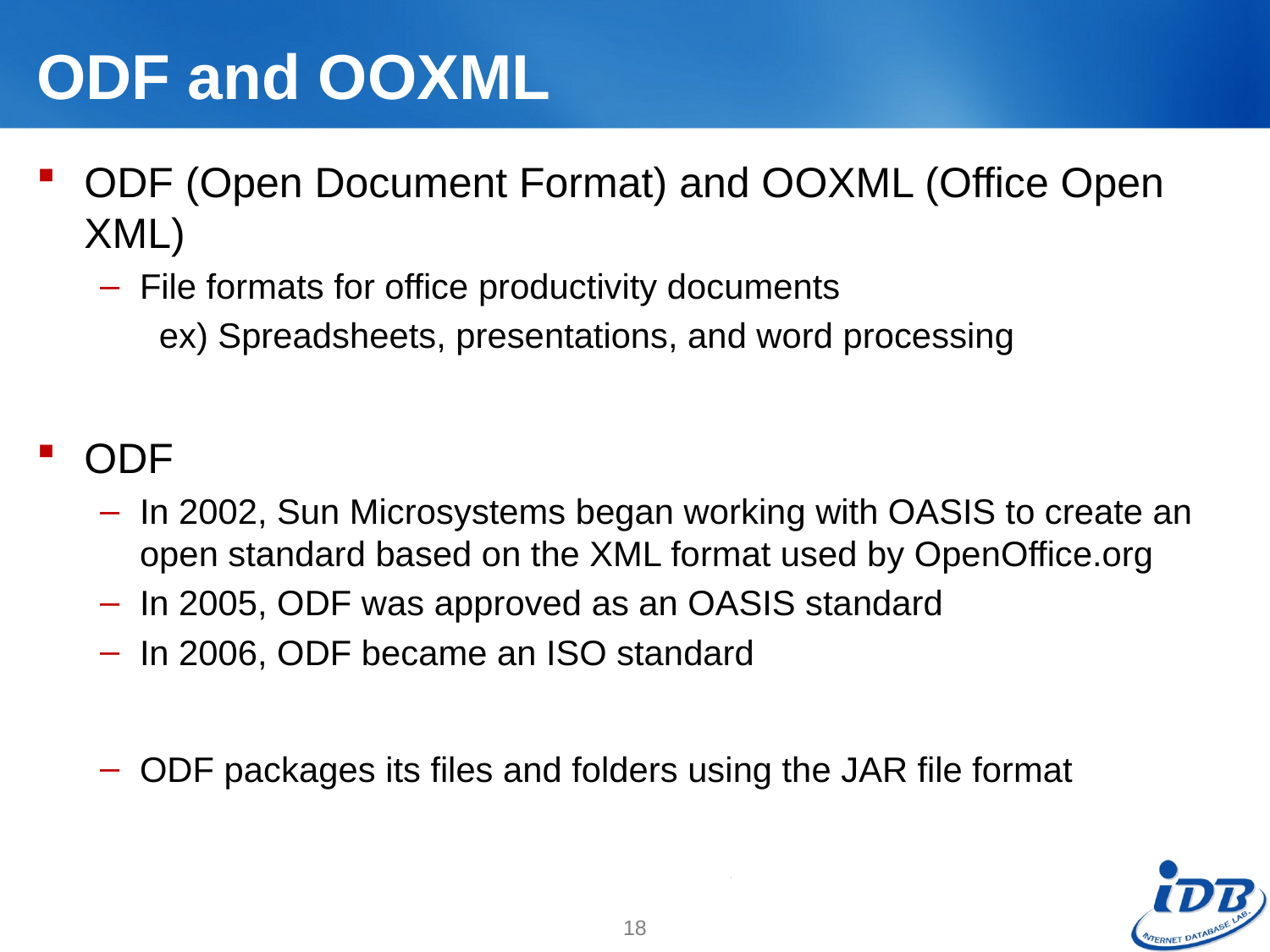

# ODF and OOXML
ODF (Open Document Format) and OOXML (Office Open XML)
File formats for office productivity documents
	  ex) Spreadsheets, presentations, and word processing

ODF
In 2002, Sun Microsystems began working with OASIS to create an open standard based on the XML format used by OpenOffice.org
In 2005, ODF was approved as an OASIS standard
In 2006, ODF became an ISO standard

ODF packages its files and folders using the JAR file format

18